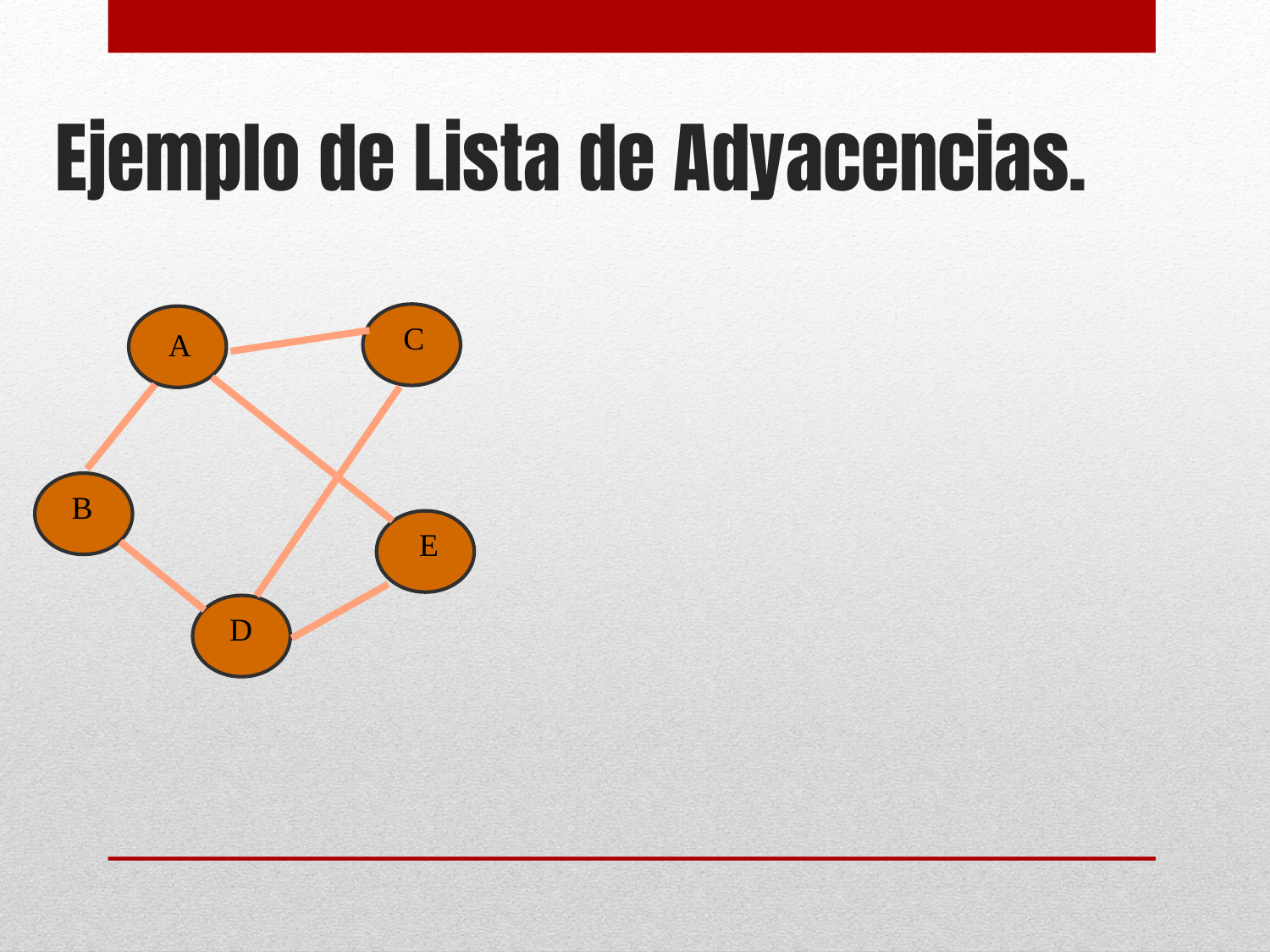

# Ejemplo de Lista de Adyacencias.

C
A

B

E

D